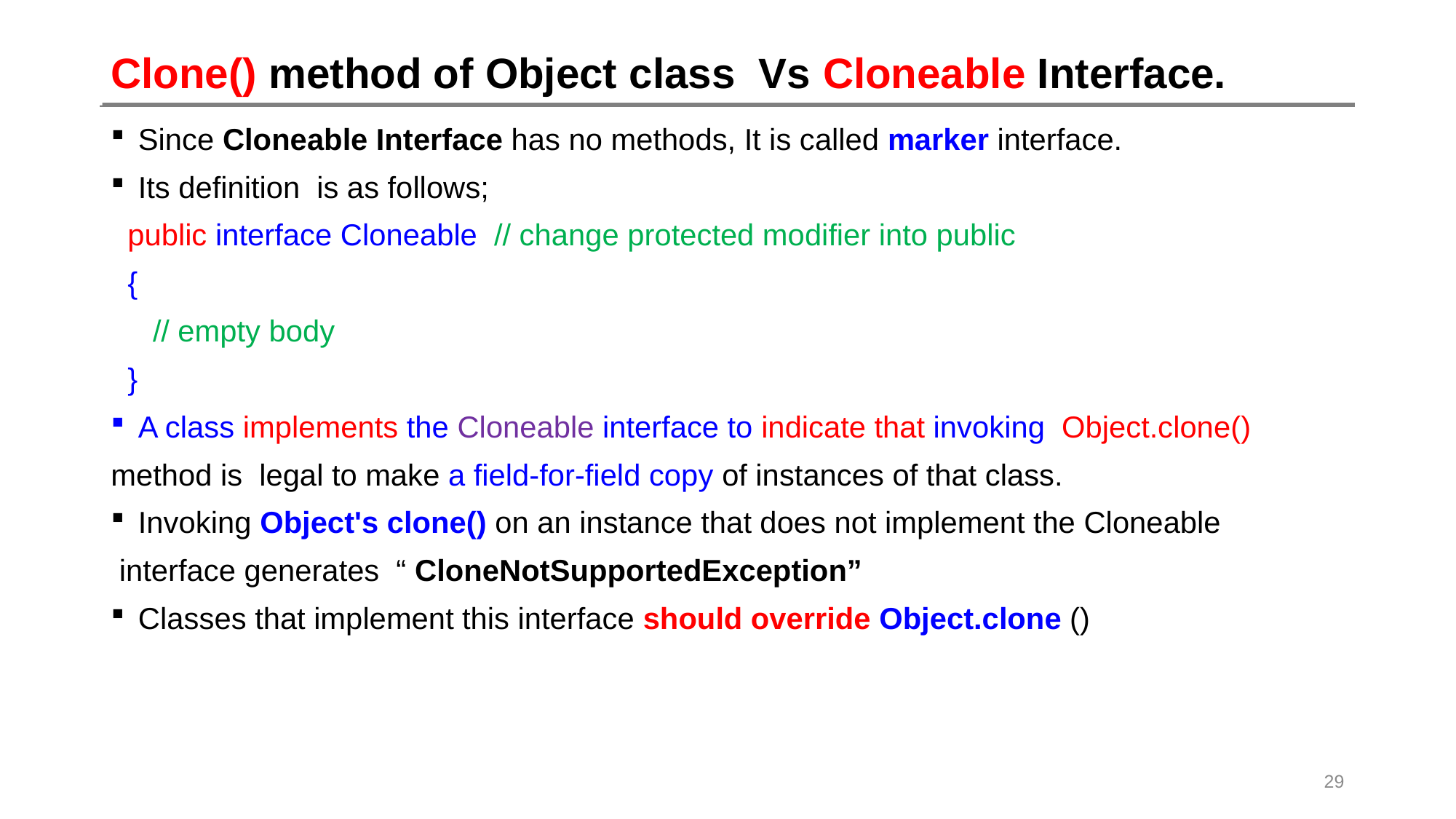

# Clone() method of Object class  Vs Cloneable Interface.
Since Cloneable Interface has no methods, It is called marker interface.
Its definition  is as follows;
  public interface Cloneable  // change protected modifier into public
  {
     // empty body
  }
A class implements the Cloneable interface to indicate that invoking  Object.clone()
method is  legal to make a field-for-field copy of instances of that class.
Invoking Object's clone() on an instance that does not implement the Cloneable
 interface generates  “ CloneNotSupportedException”
Classes that implement this interface should override Object.clone ()
29